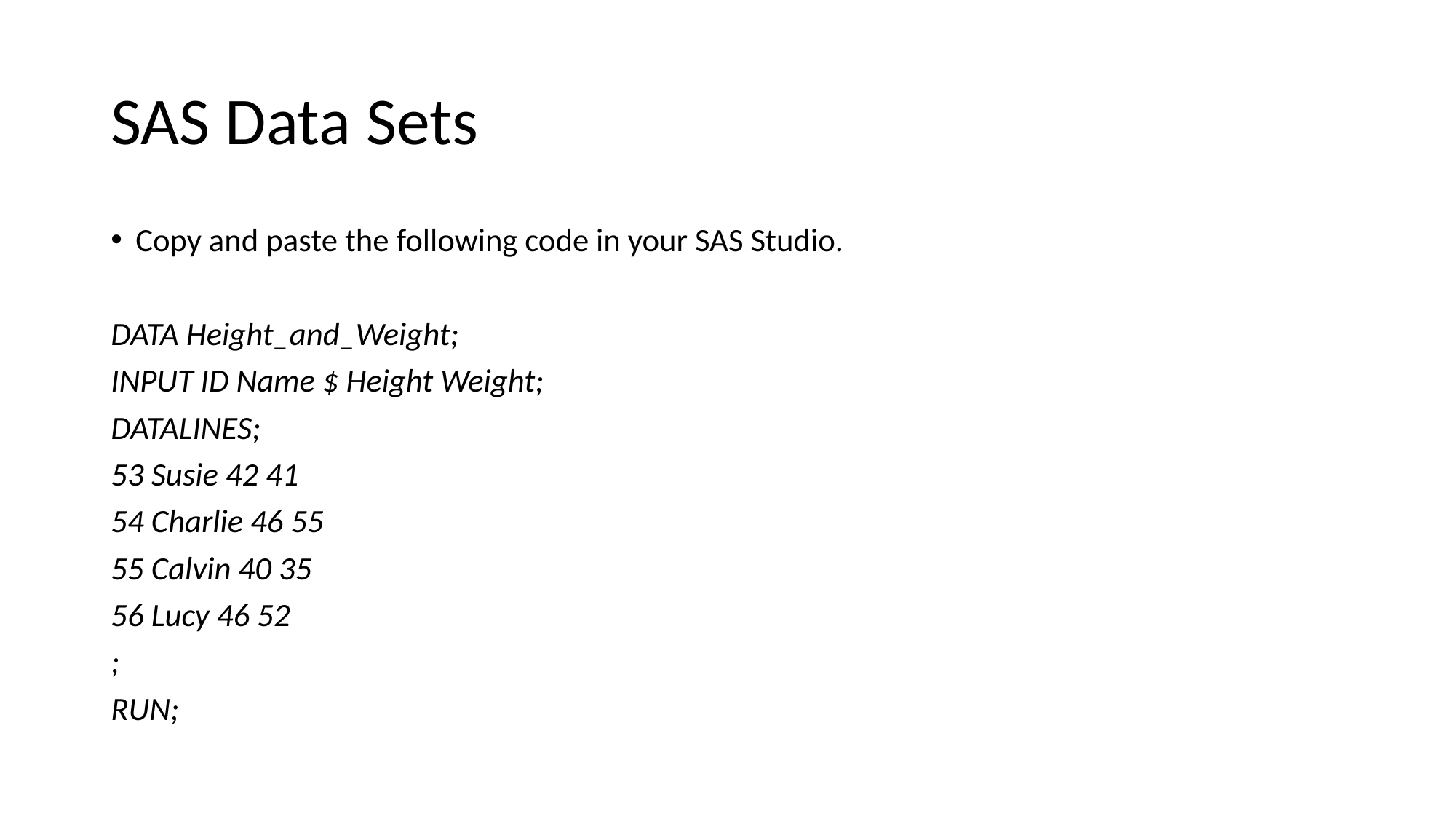

# SAS Data Sets
Copy and paste the following code in your SAS Studio.

DATA Height_and_Weight;
INPUT ID Name $ Height Weight;
DATALINES;
53 Susie 42 41
54 Charlie 46 55
55 Calvin 40 35
56 Lucy 46 52
;
RUN;